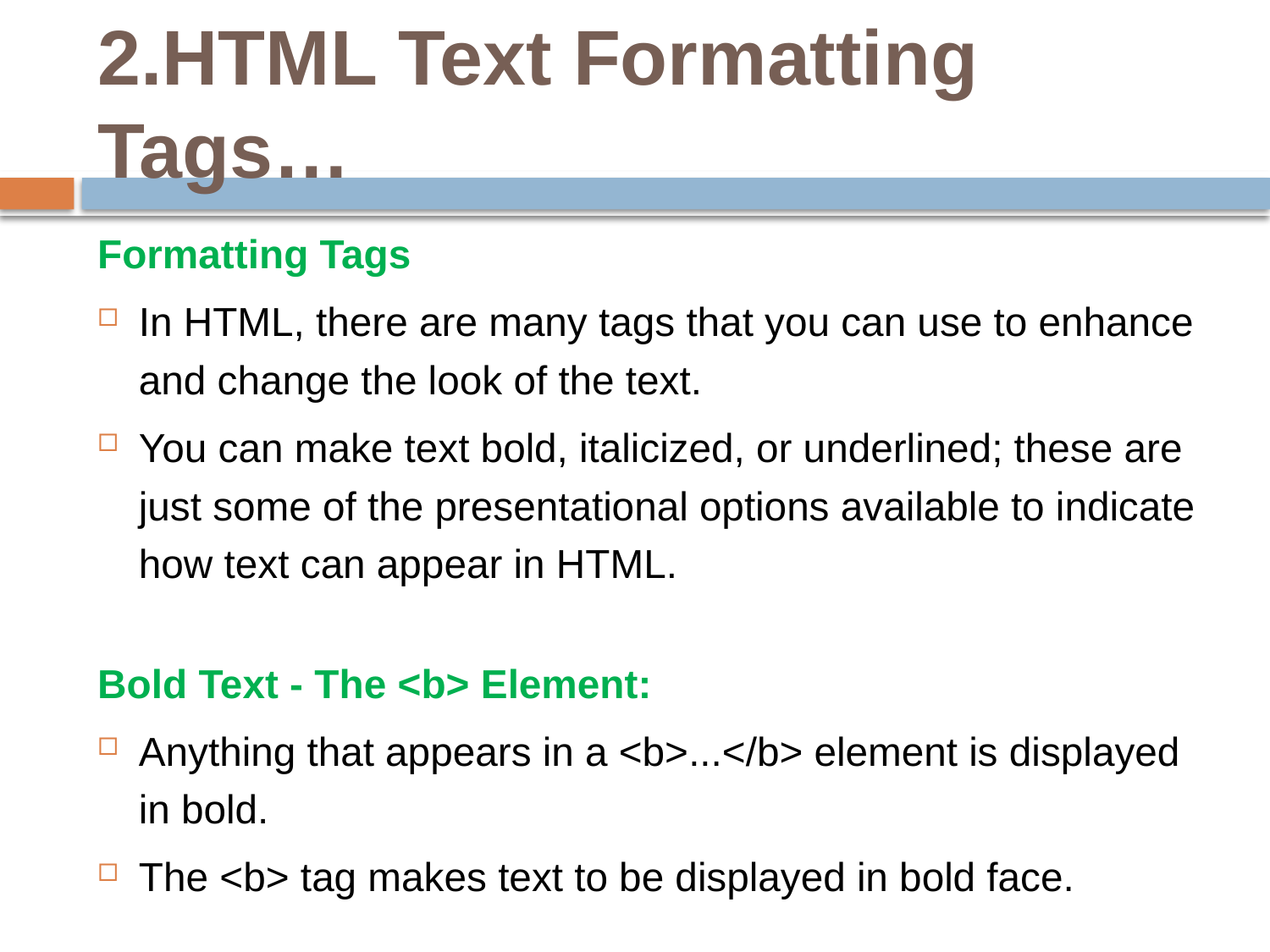

# 2.HTML Text Formatting Tags…
Formatting Tags
In HTML, there are many tags that you can use to enhance and change the look of the text.
You can make text bold, italicized, or underlined; these are just some of the presentational options available to indicate how text can appear in HTML.

Bold Text - The <b> Element:
Anything that appears in a <b>...</b> element is displayed in bold.
The <b> tag makes text to be displayed in bold face.